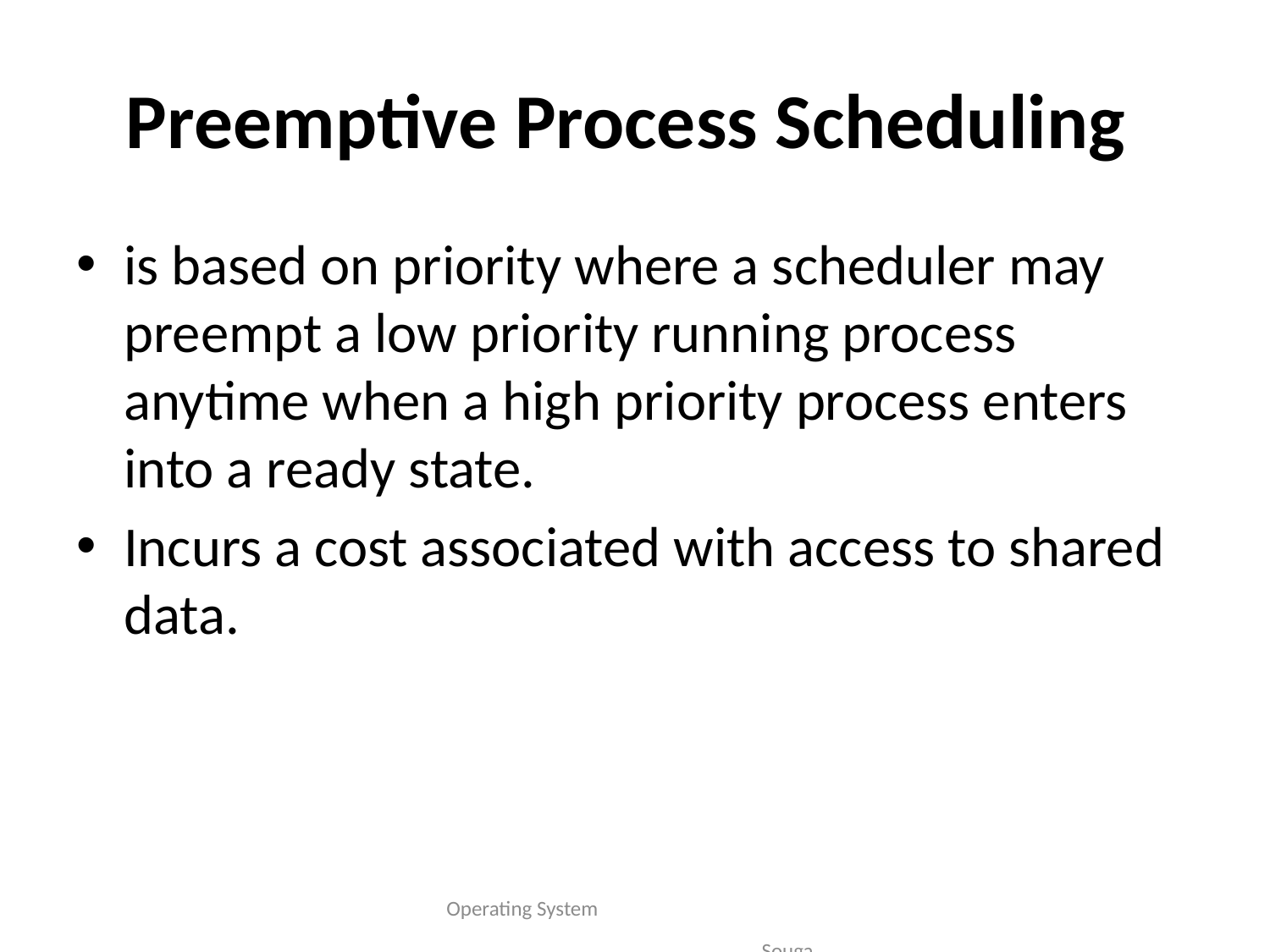

# Preemptive Process Scheduling
is based on priority where a scheduler may preempt a low priority running process anytime when a high priority process enters into a ready state.
Incurs a cost associated with access to shared data.
Operating System                                                                                                                                                                                            Sougandhika Narayan, Asst Prof, Dept of CSE, KSIT